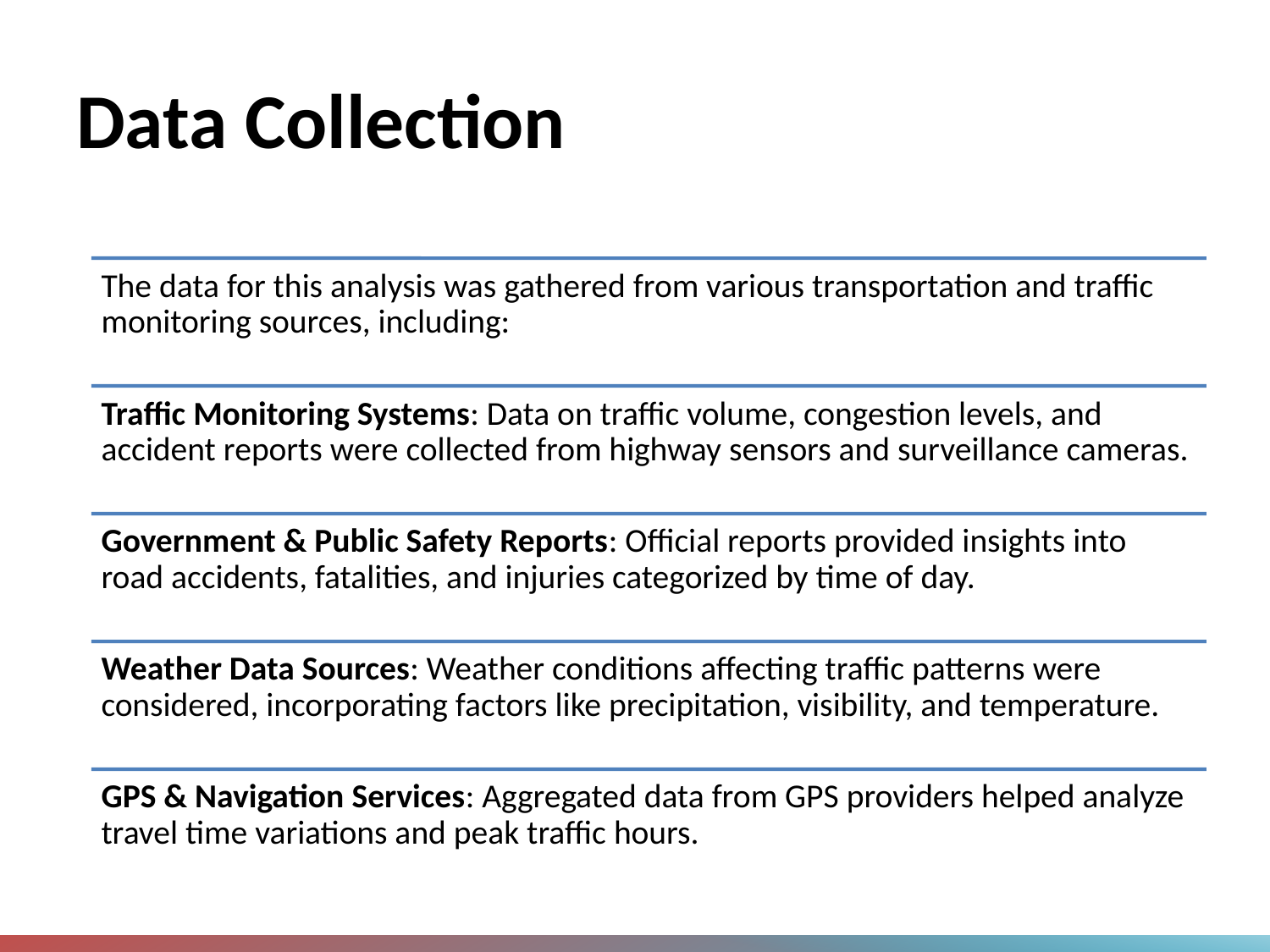

# Data Collection
The data for this analysis was gathered from various transportation and traffic monitoring sources, including:
Traffic Monitoring Systems: Data on traffic volume, congestion levels, and accident reports were collected from highway sensors and surveillance cameras.
Government & Public Safety Reports: Official reports provided insights into road accidents, fatalities, and injuries categorized by time of day.
Weather Data Sources: Weather conditions affecting traffic patterns were considered, incorporating factors like precipitation, visibility, and temperature.
GPS & Navigation Services: Aggregated data from GPS providers helped analyze travel time variations and peak traffic hours.